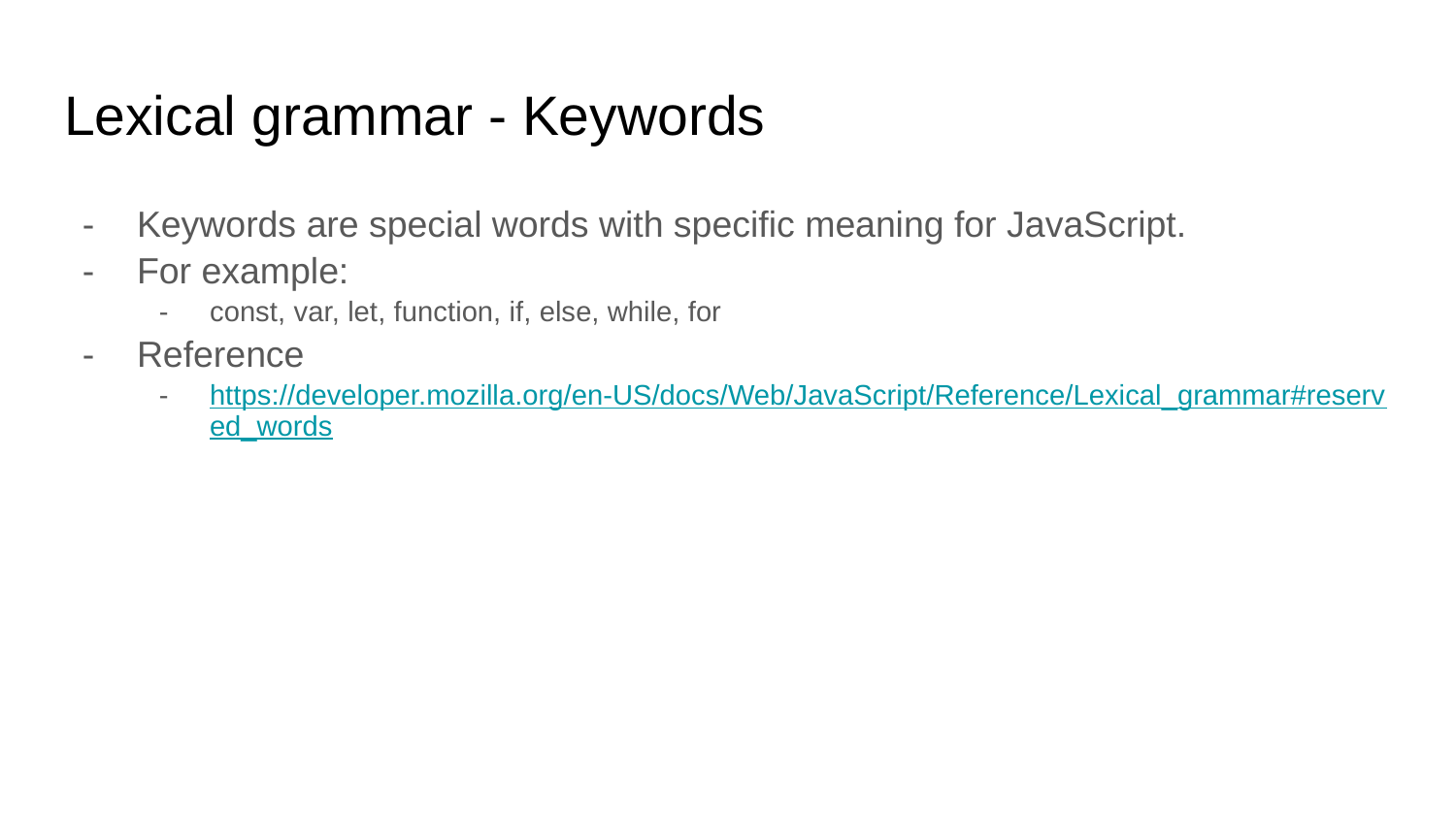

# Lexical grammar - Keywords
Keywords are special words with specific meaning for JavaScript.
For example:
const, var, let, function, if, else, while, for
Reference
https://developer.mozilla.org/en-US/docs/Web/JavaScript/Reference/Lexical_grammar#reserved_words